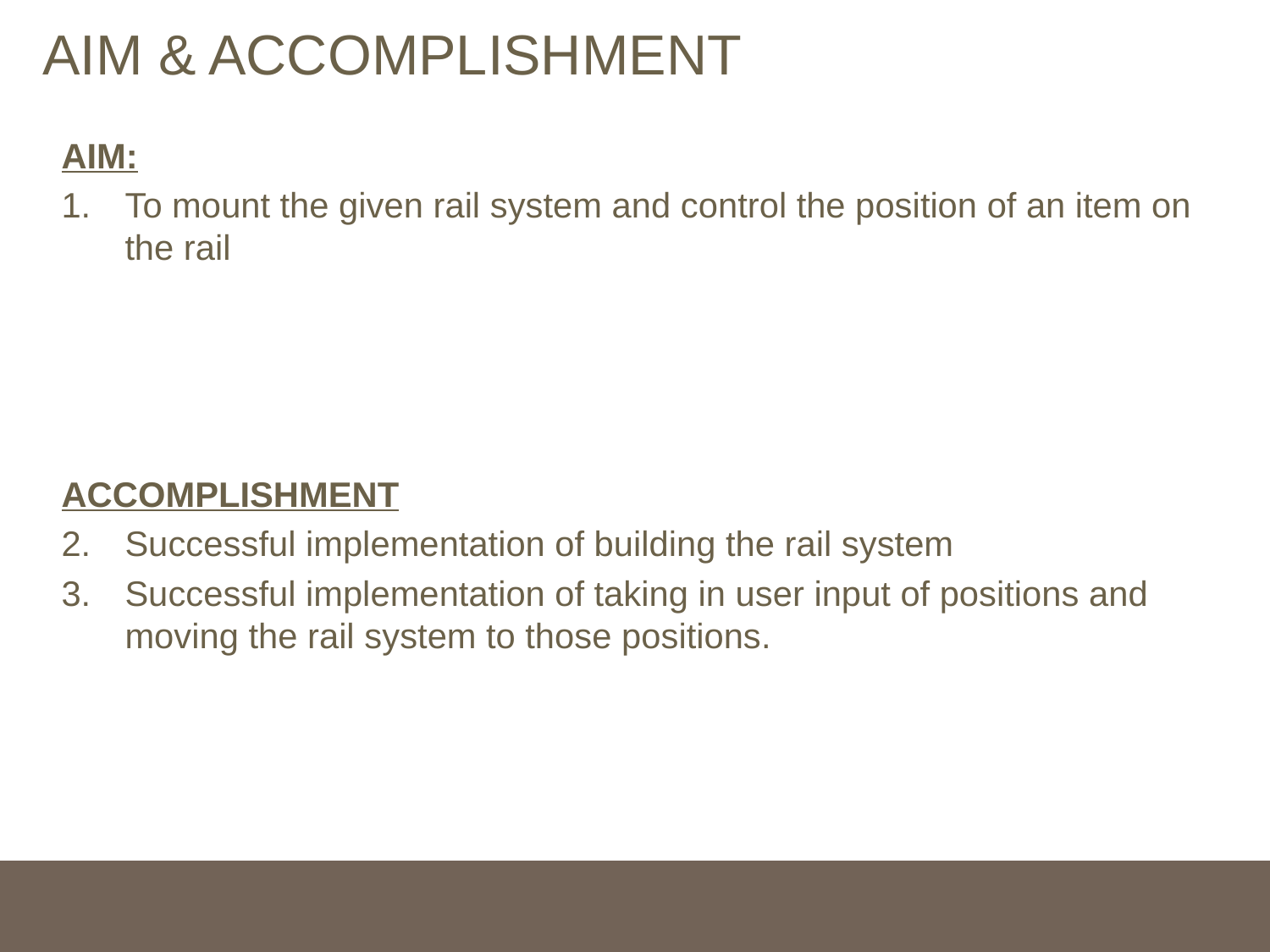

# AIM & ACCOMPLISHMENT
AIM:
To mount the given rail system and control the position of an item on the rail

ACCOMPLISHMENT
Successful implementation of building the rail system
Successful implementation of taking in user input of positions and moving the rail system to those positions.